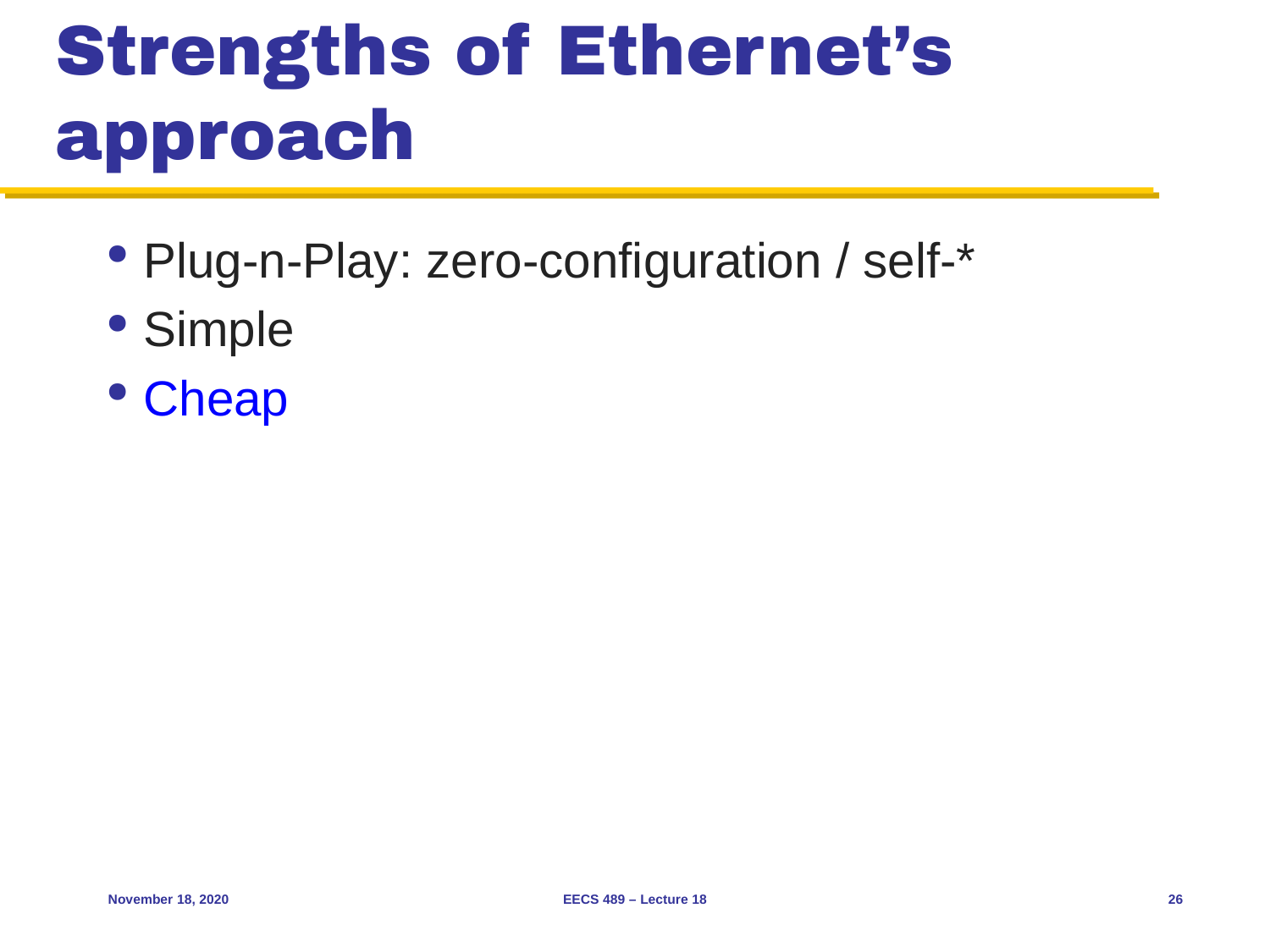

# Strengths of Ethernet’s approach
Plug-n-Play: zero-configuration / self-*
Simple
Cheap

November 18, 2020
EECS 489 – Lecture 18
26